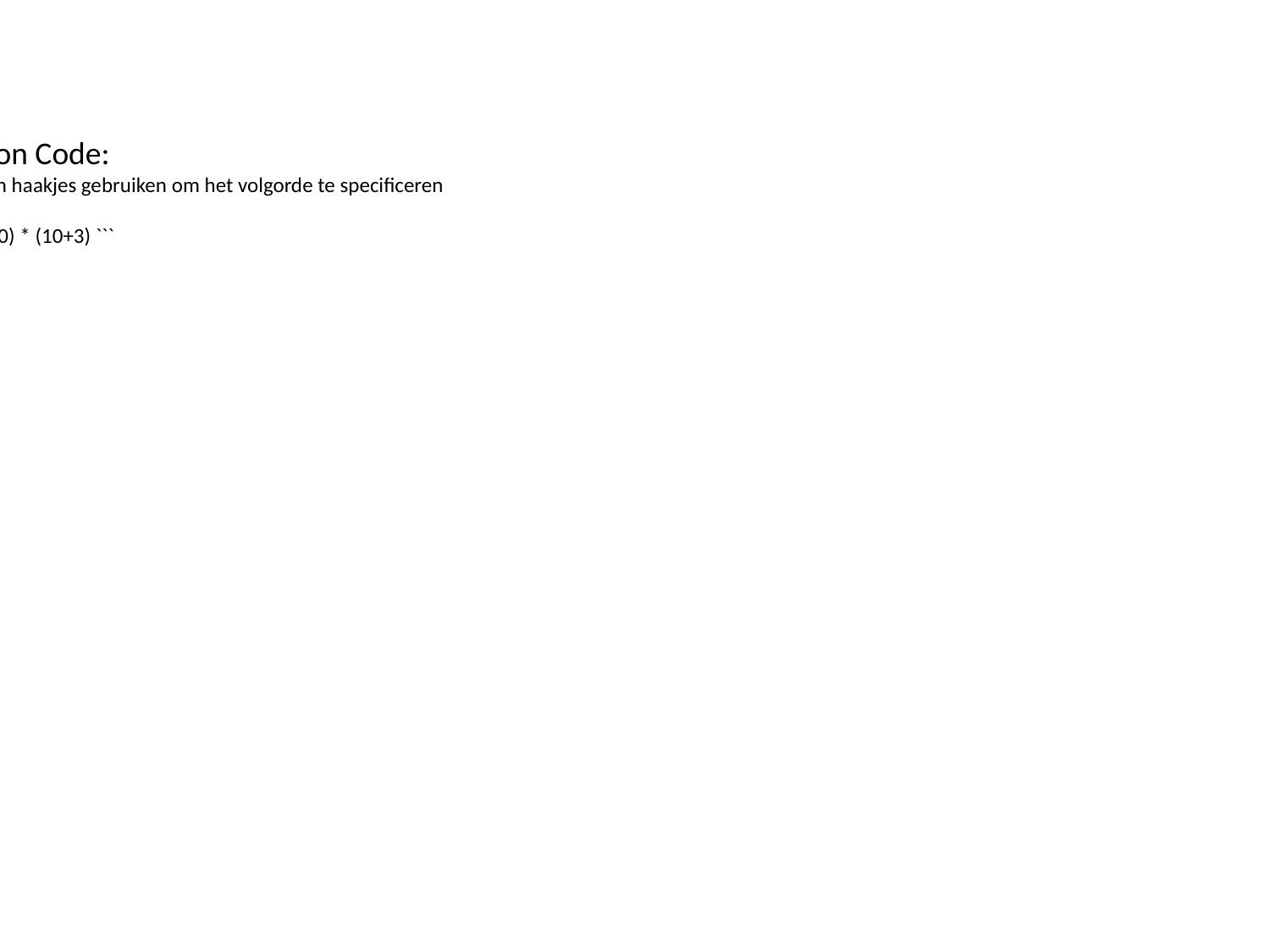

Python Code:
``` # Kan haakjes gebruiken om het volgorde te specificeren
 ```
``` (2+10) * (10+3) ```